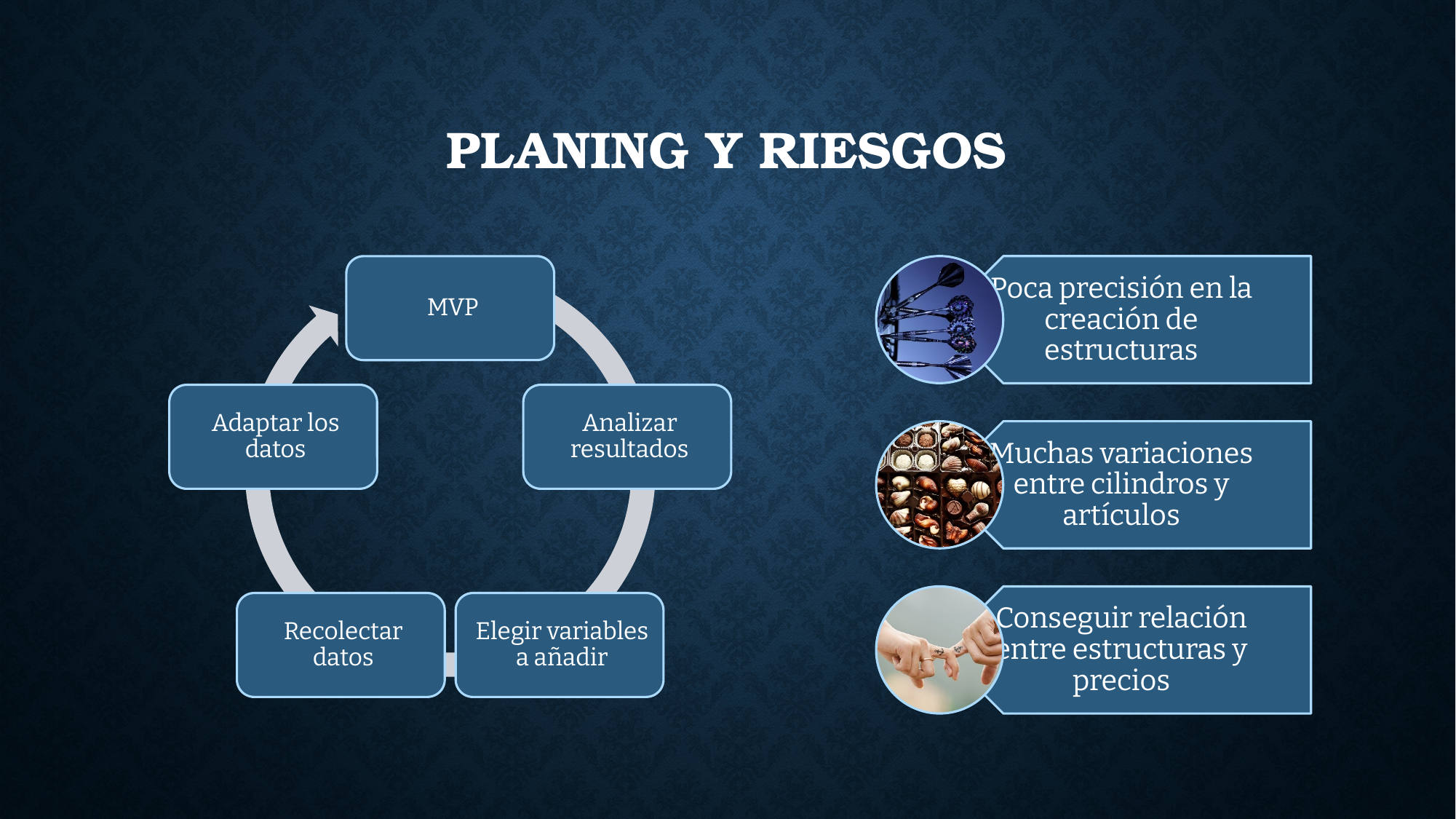

# PLANING Y RIESGOS
MVP
Analizar resultados
Elegir variables a añadir
Recolectar datos
Adaptar los datos
Poca precisión en la creación de estructuras
Muchas variaciones entre cilindros y artículos
Conseguir relación entre estructuras y precios